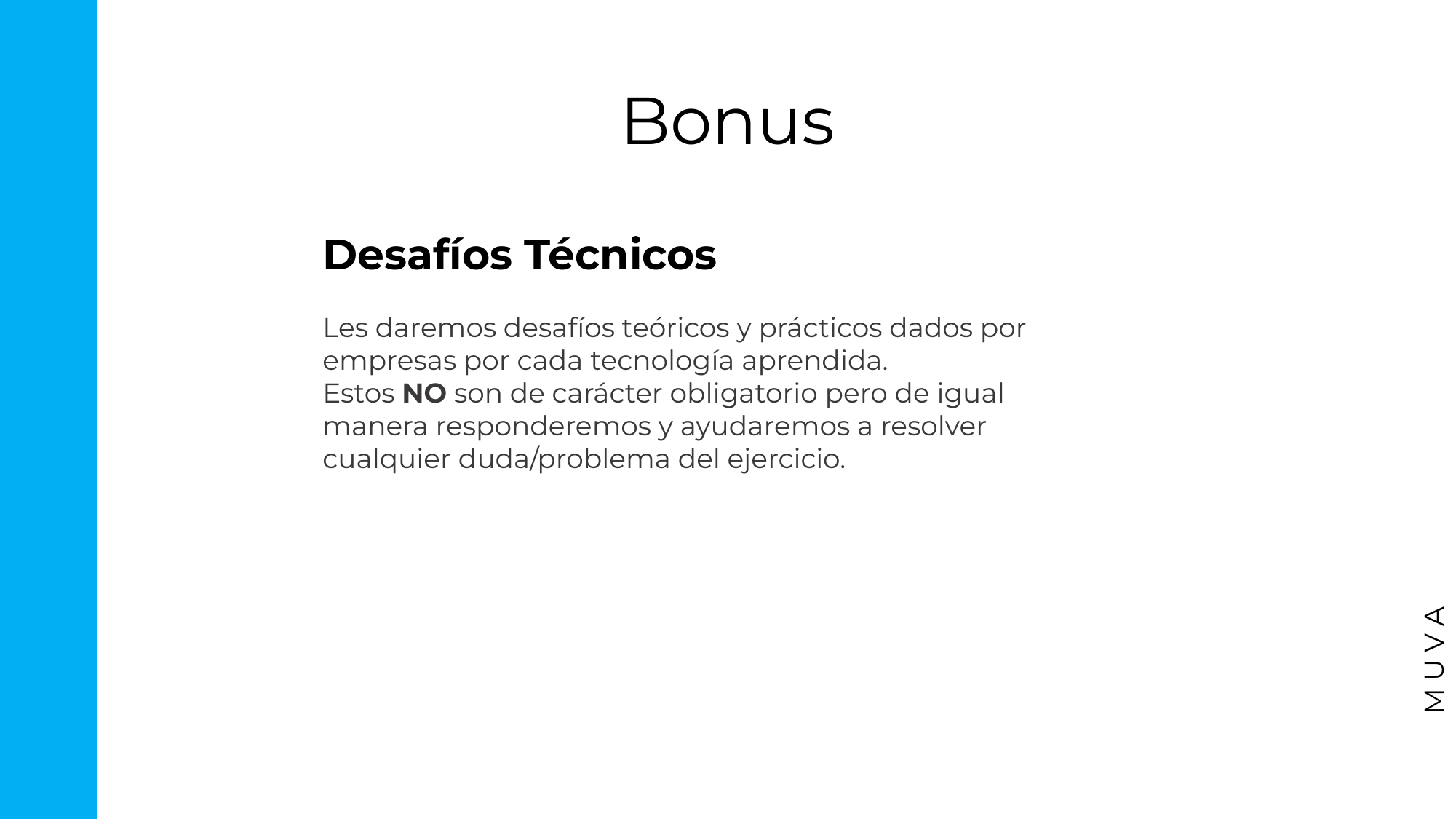

# Bonus
Desafíos Técnicos
Les daremos desafíos teóricos y prácticos dados por empresas por cada tecnología aprendida.
Estos NO son de carácter obligatorio pero de igual manera responderemos y ayudaremos a resolver cualquier duda/problema del ejercicio.

M U V A